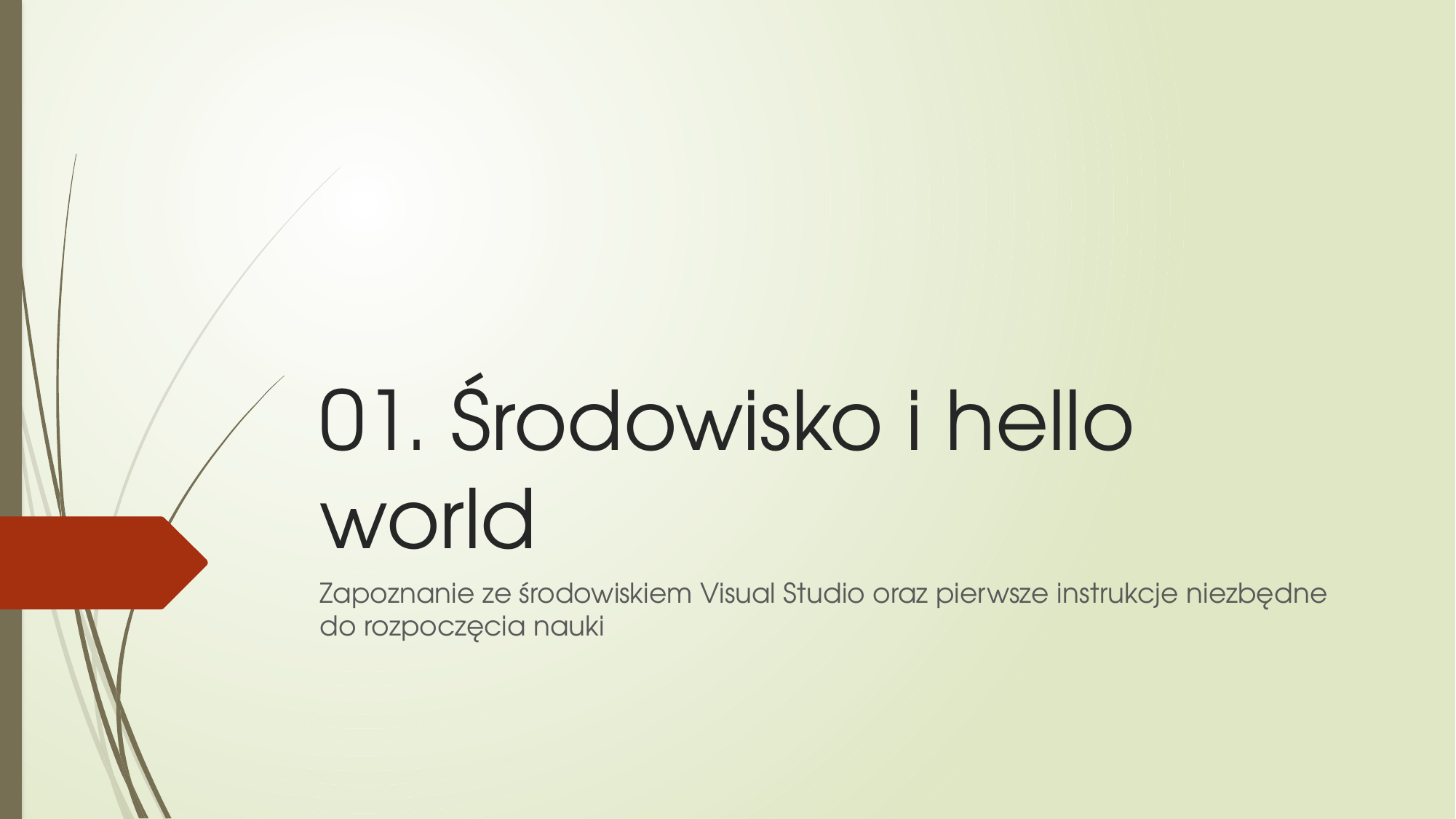

# 01. Środowisko i hello world
Zapoznanie ze środowiskiem Visual Studio oraz pierwsze instrukcje niezbędne do rozpoczęcia nauki